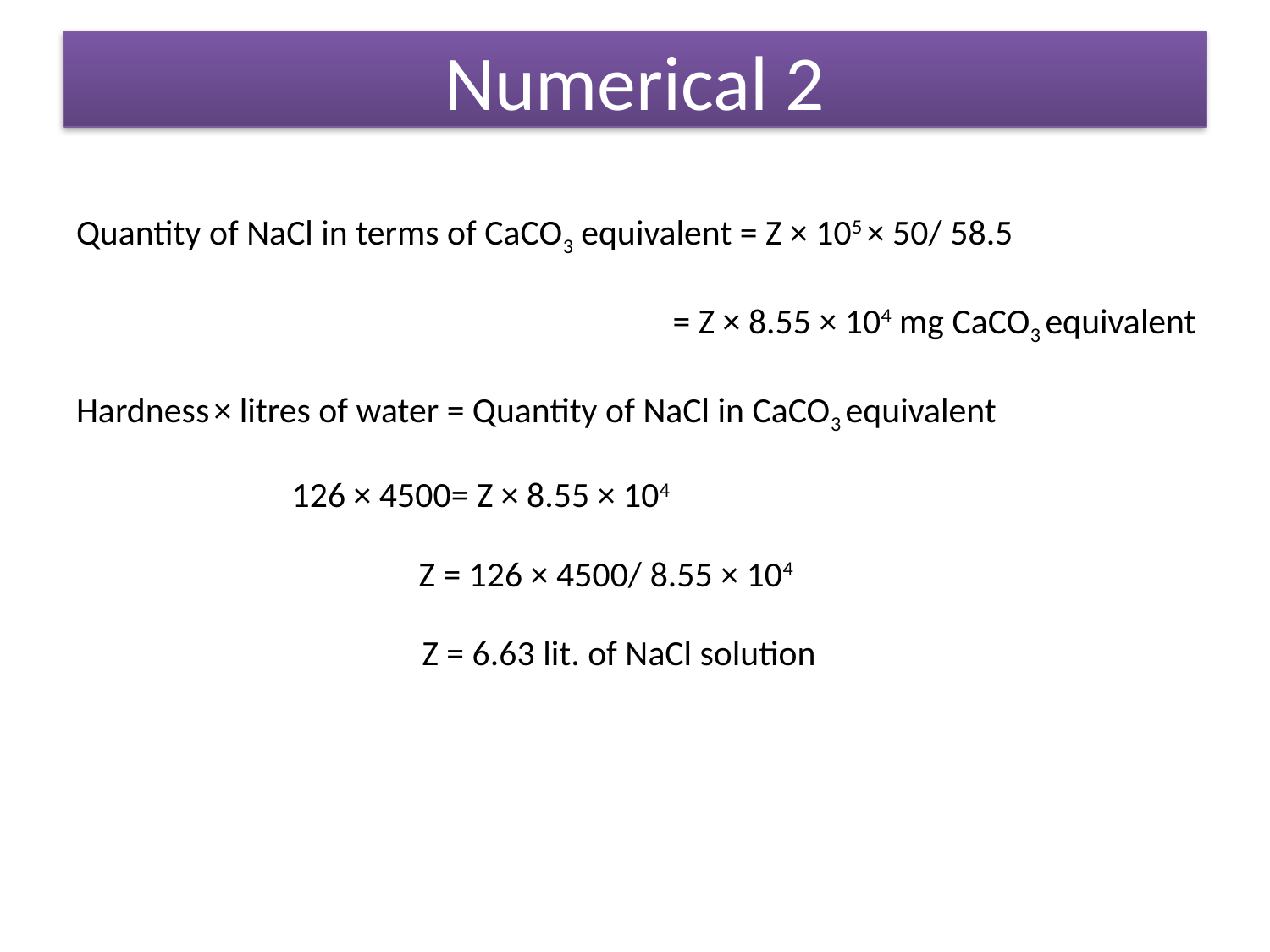

Numerical 2
Quantity of NaCl in terms of CaCO3 equivalent = Z × 105 × 50/ 58.5
				           = Z × 8.55 × 104 mg CaCO3 equivalent
Hardness × litres of water = Quantity of NaCl in CaCO3 equivalent
	           126 × 4500= Z × 8.55 × 104
		           Z = 126 × 4500/ 8.55 × 104
                                           Z = 6.63 lit. of NaCl solution